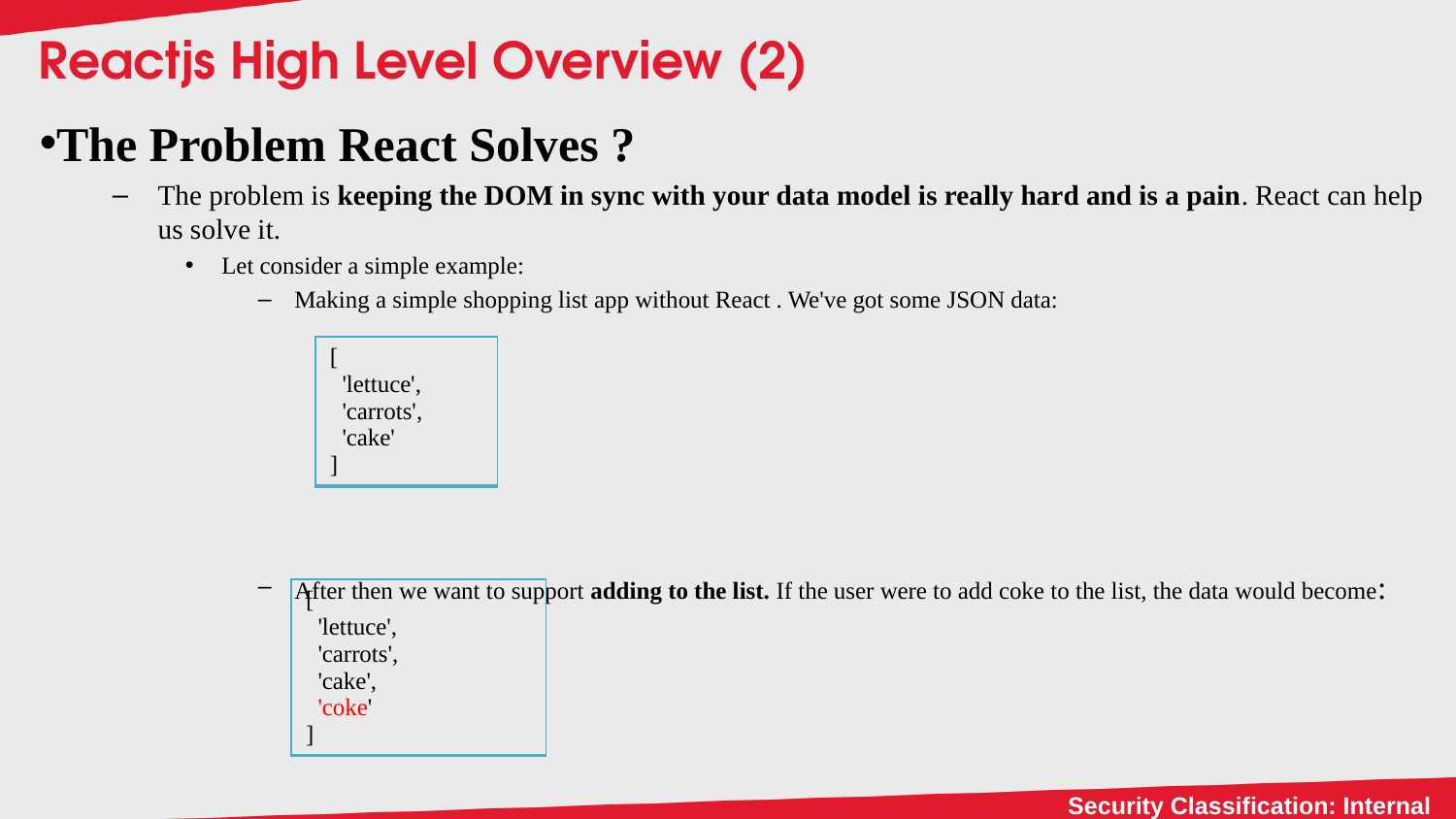

# Reactjs High Level Overview (2)
The Problem React Solves ?
The problem is keeping the DOM in sync with your data model is really hard and is a pain. React can help us solve it.
Let consider a simple example:
Making a simple shopping list app without React . We've got some JSON data:

After then we want to support adding to the list. If the user were to add coke to the list, the data would become:

| [   'lettuce',   'carrots',   'cake' ] |
| --- |
| [   'lettuce',   'carrots',   'cake',   'coke' ] |
| --- |